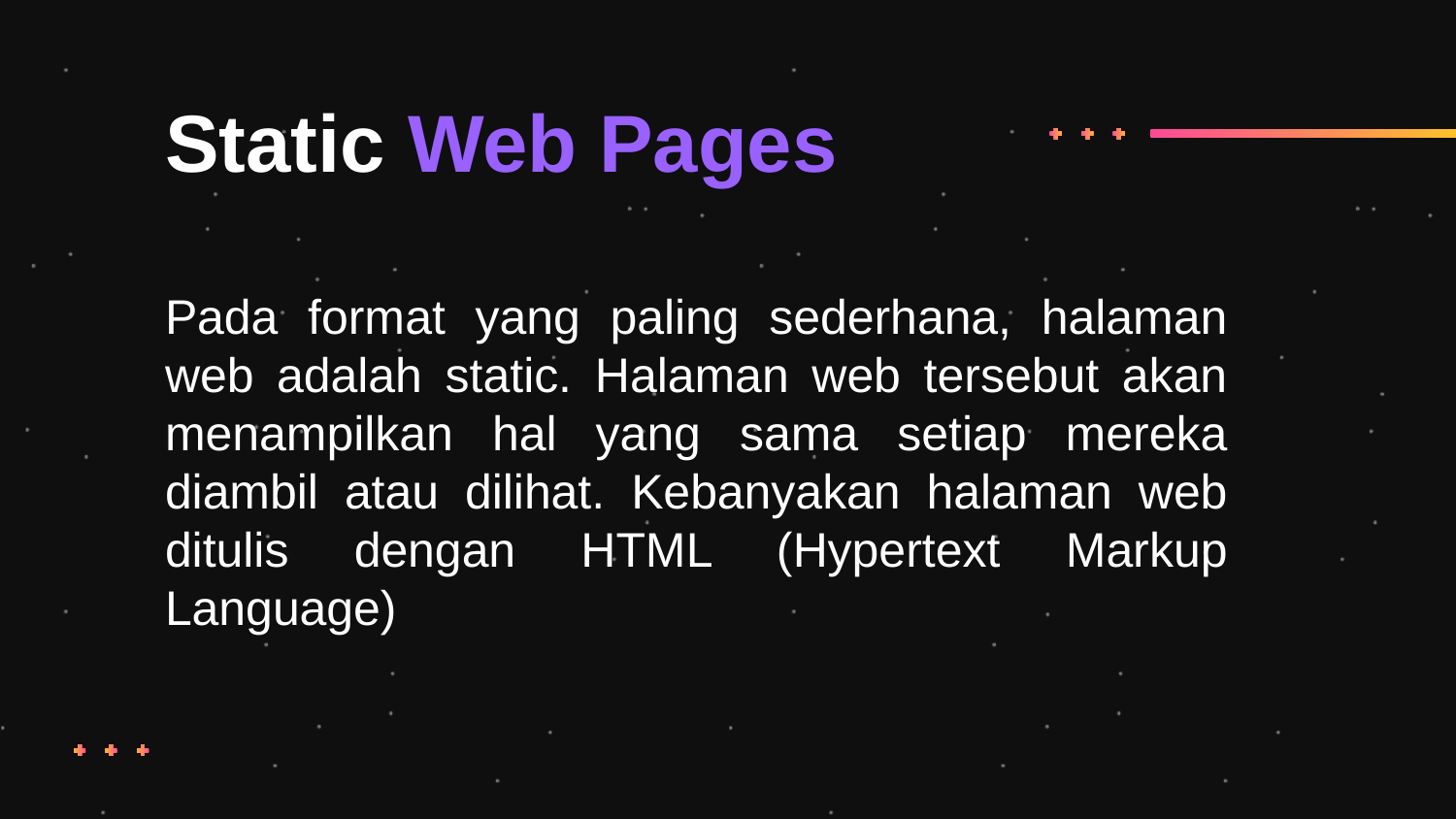

# Static Web Pages

Pada format yang paling sederhana, halaman web adalah static. Halaman web tersebut akan menampilkan hal yang sama setiap mereka diambil atau dilihat. Kebanyakan halaman web ditulis dengan HTML (Hypertext Markup Language)